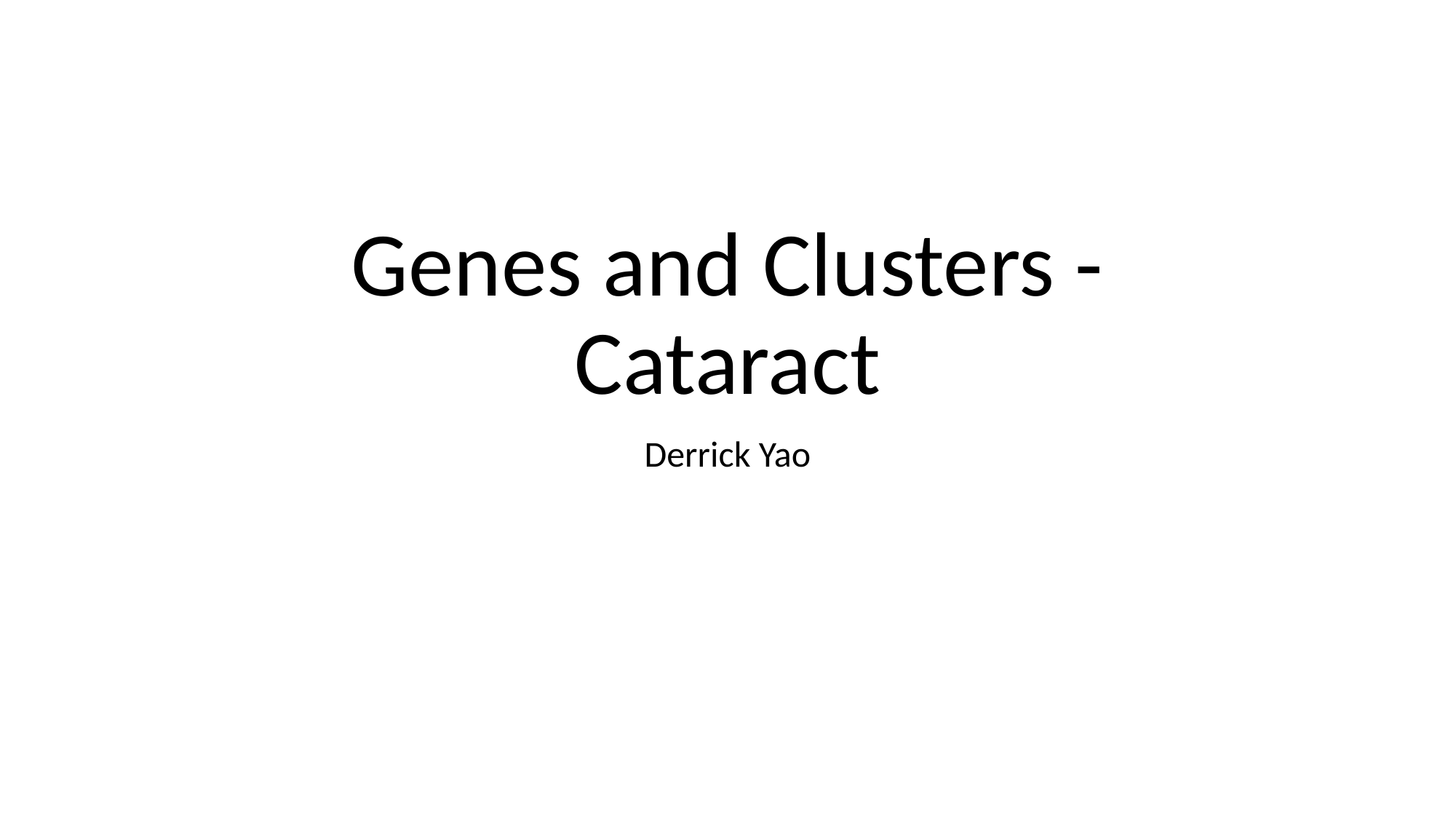

# Genes and Clusters - Cataract
Derrick Yao